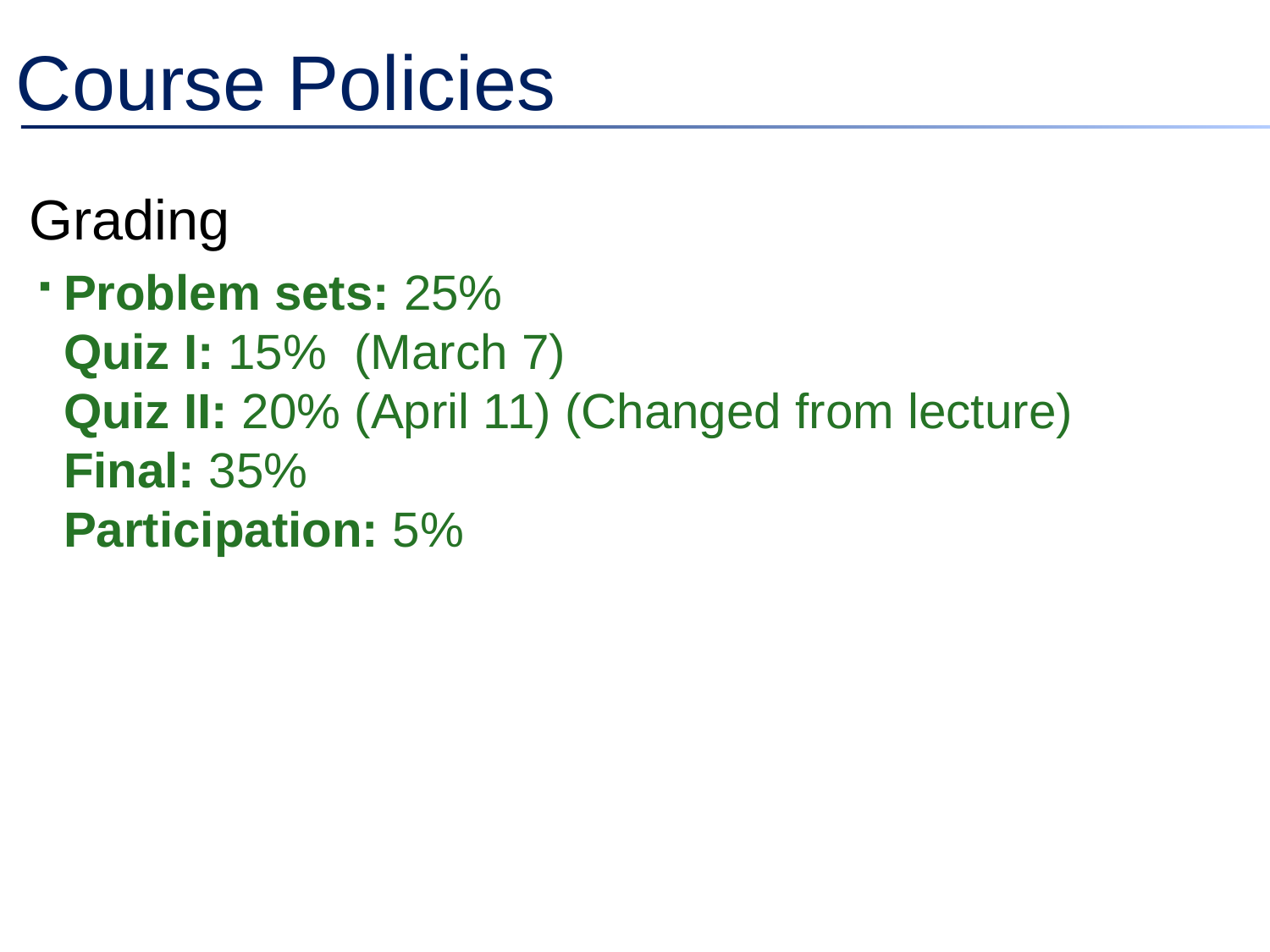

# Course Policies
Grading
Problem sets: 25%
Quiz I: 15%  (March 7)
Quiz II: 20% (April 11) (Changed from lecture)
Final: 35%
Participation: 5%